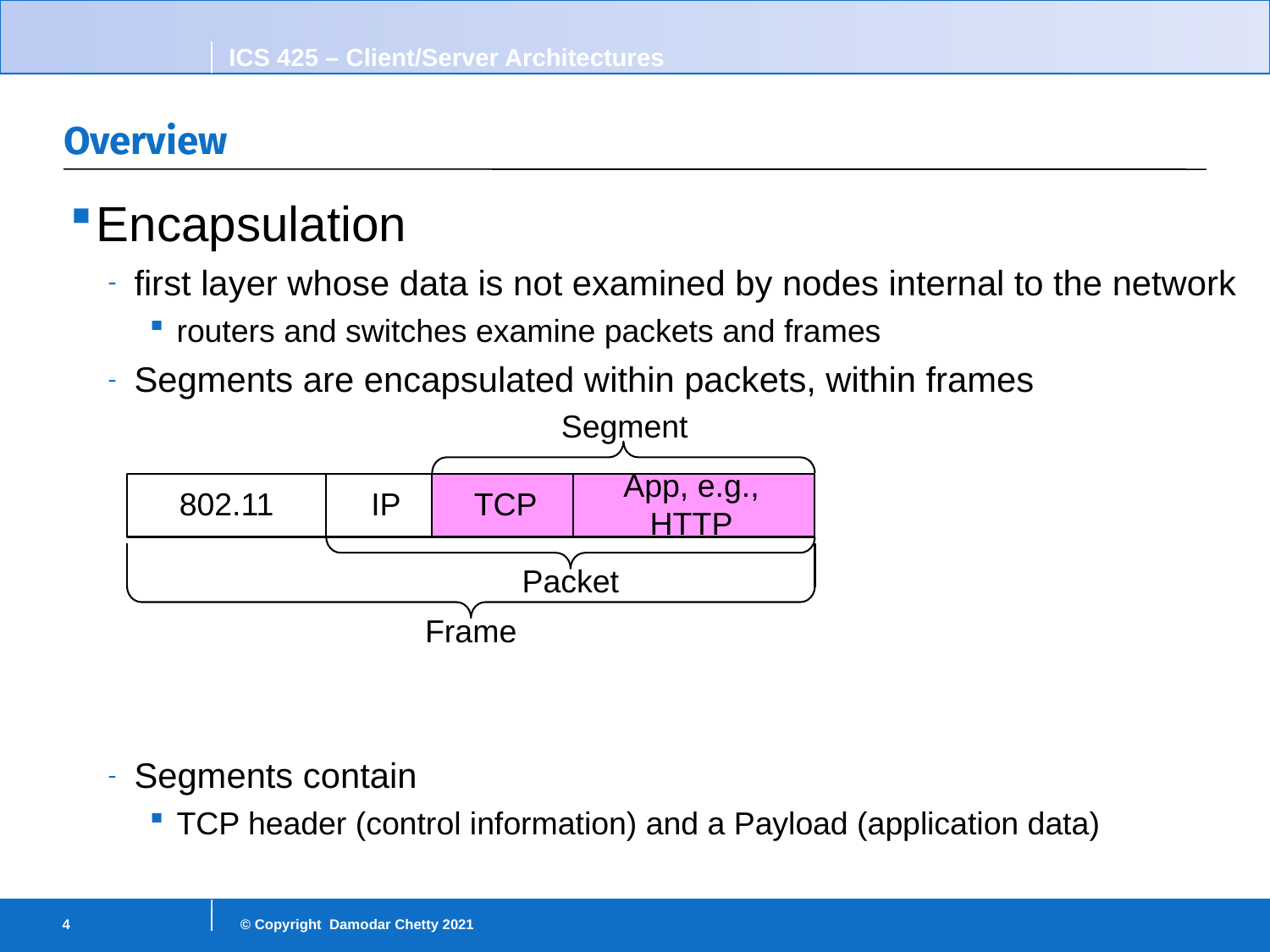

# Overview
Encapsulation
first layer whose data is not examined by nodes internal to the network
routers and switches examine packets and frames
Segments are encapsulated within packets, within frames

Segments contain
TCP header (control information) and a Payload (application data)

Segment

802.11
IP
TCP
App, e.g., HTTP

Packet
Frame
4